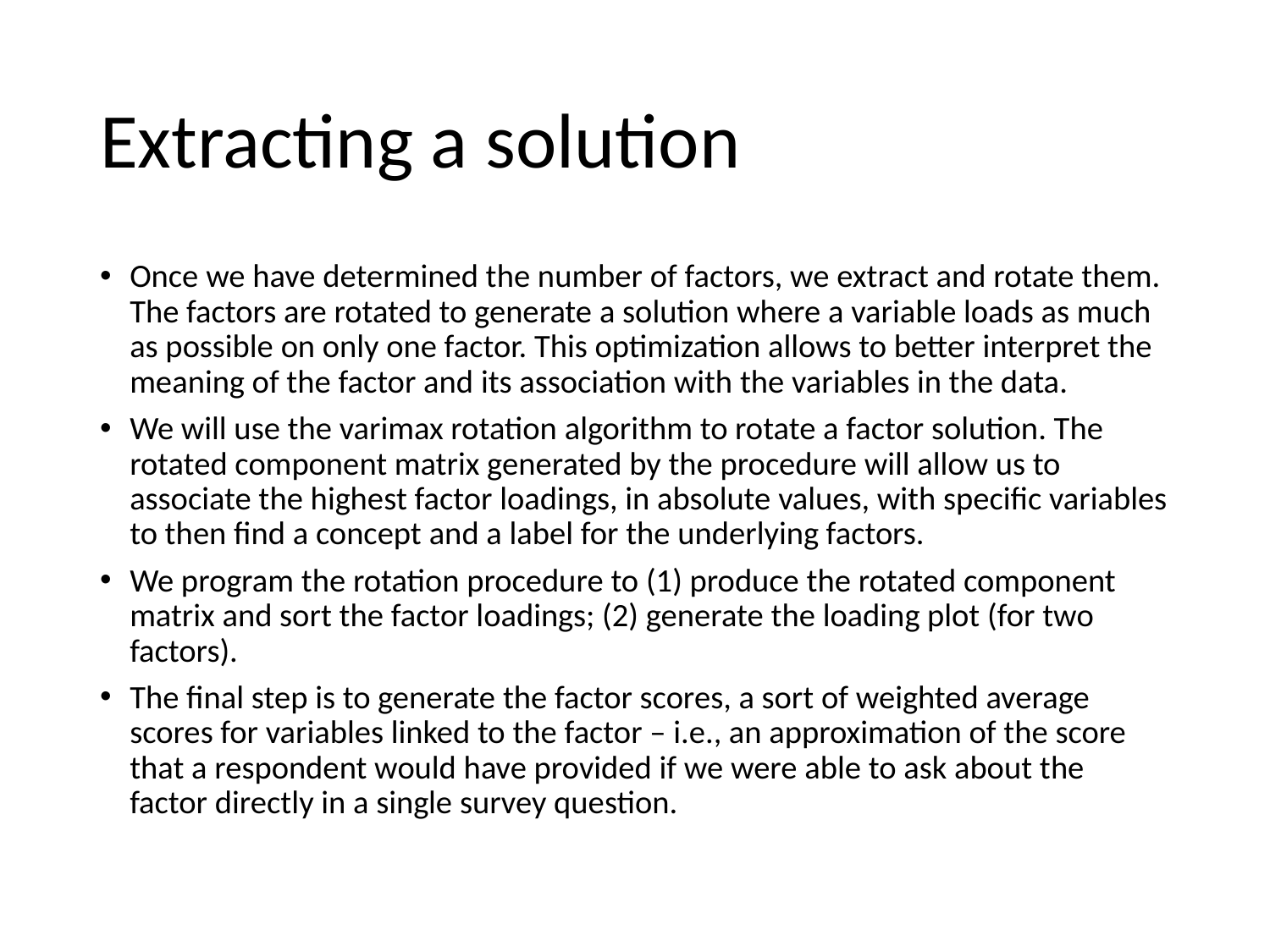

# Extracting a solution
Once we have determined the number of factors, we extract and rotate them. The factors are rotated to generate a solution where a variable loads as much as possible on only one factor. This optimization allows to better interpret the meaning of the factor and its association with the variables in the data.
We will use the varimax rotation algorithm to rotate a factor solution. The rotated component matrix generated by the procedure will allow us to associate the highest factor loadings, in absolute values, with specific variables to then find a concept and a label for the underlying factors.
We program the rotation procedure to (1) produce the rotated component matrix and sort the factor loadings; (2) generate the loading plot (for two factors).
The final step is to generate the factor scores, a sort of weighted average scores for variables linked to the factor – i.e., an approximation of the score that a respondent would have provided if we were able to ask about the factor directly in a single survey question.